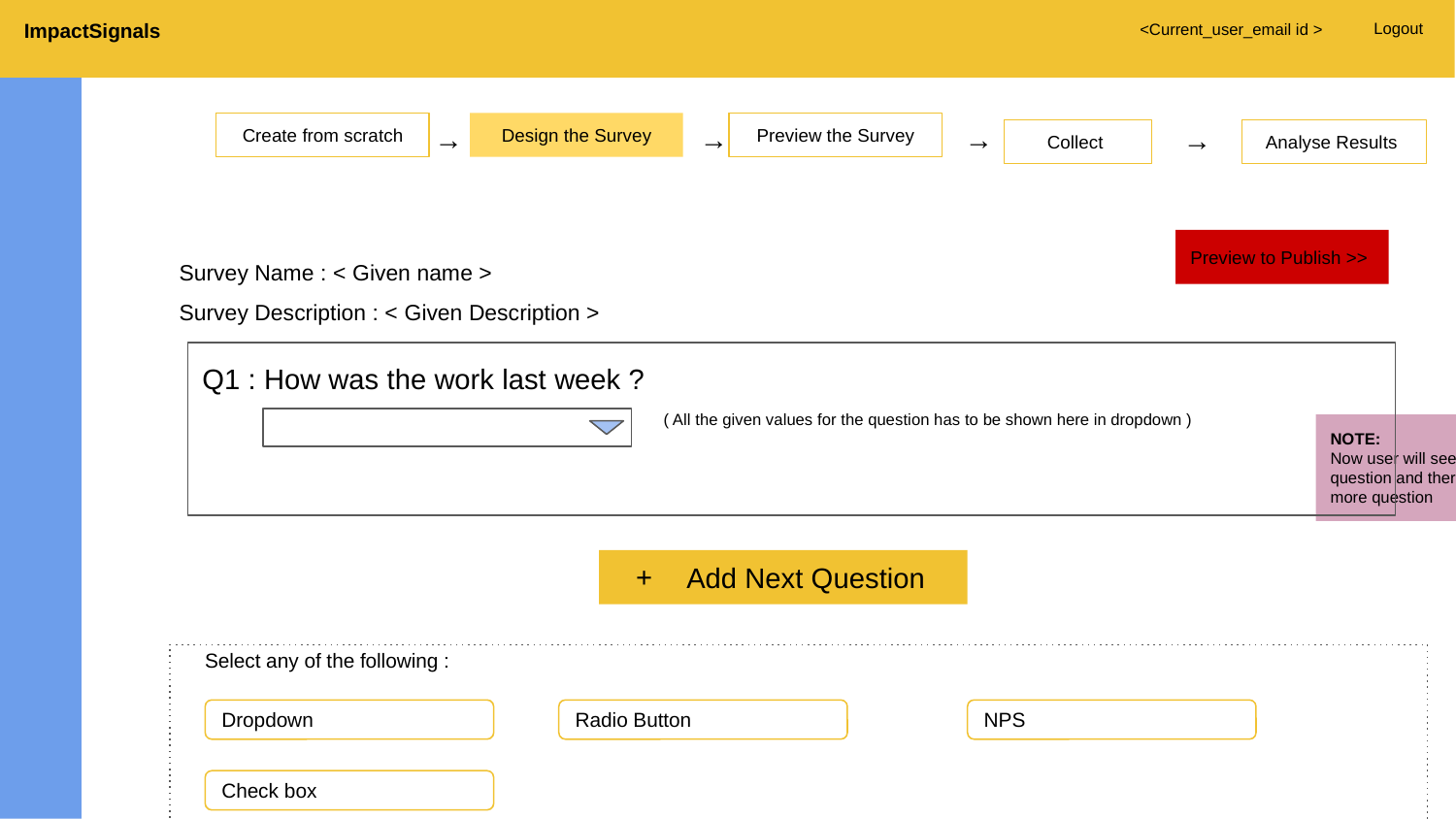

ImpactSignals
Logout
<Current_user_email id >

→
→
→
→
Create from scratch
Design the Survey
Preview the Survey
Collect
Analyse Results
Preview to Publish >>
Survey Name : < Given name >
Survey Description : < Given Description >
Q1 : How was the work last week ?

( All the given values for the question has to be shown here in dropdown )

NOTE:
Now user will see the first added question and there will be option to add more question

Add Next Question
Select any of the following :

Dropdown
Radio Button
NPS
Check box
Descriptive / Open Ended